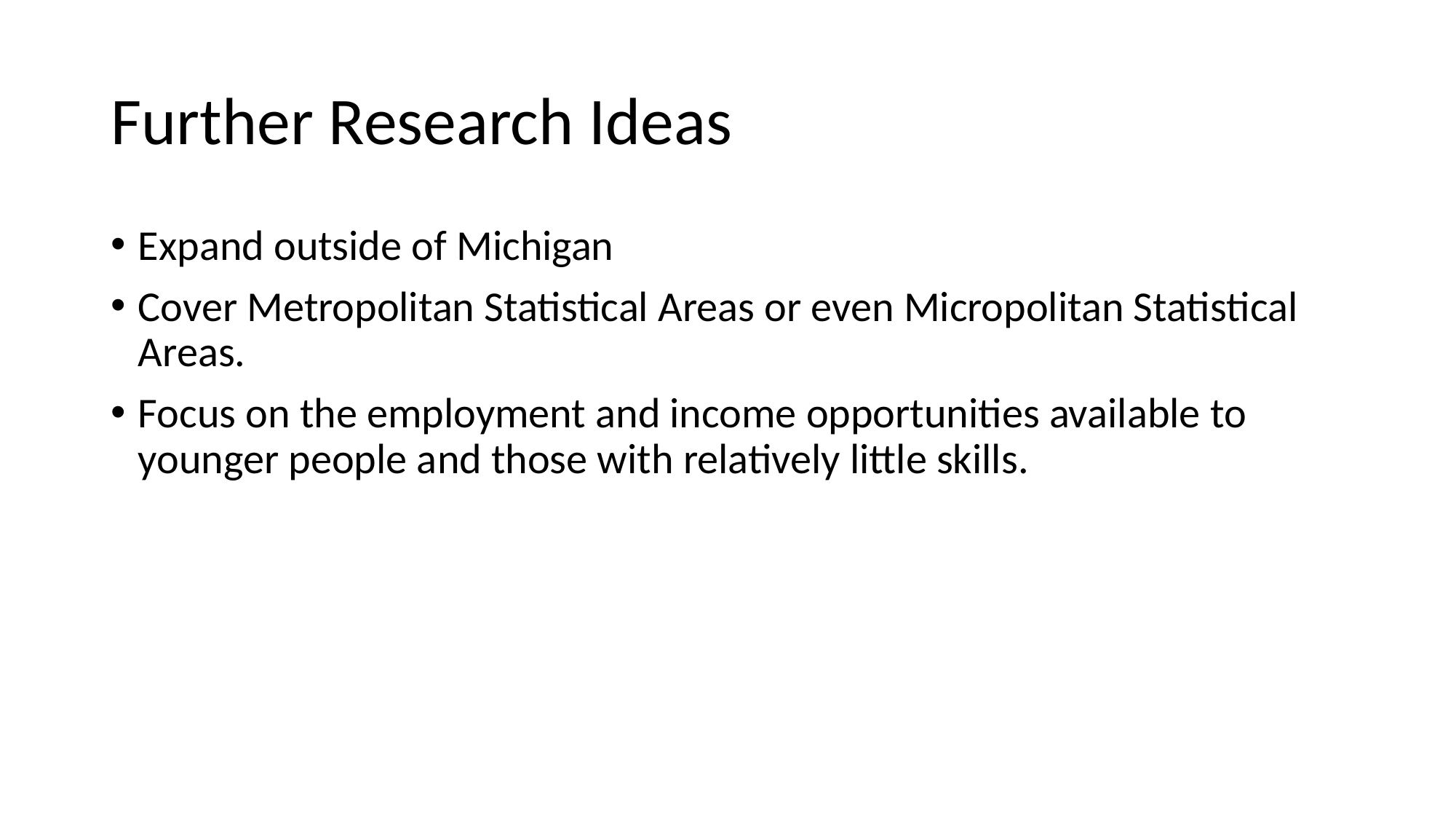

# Further Research Ideas
Expand outside of Michigan
Cover Metropolitan Statistical Areas or even Micropolitan Statistical Areas.
Focus on the employment and income opportunities available to younger people and those with relatively little skills.